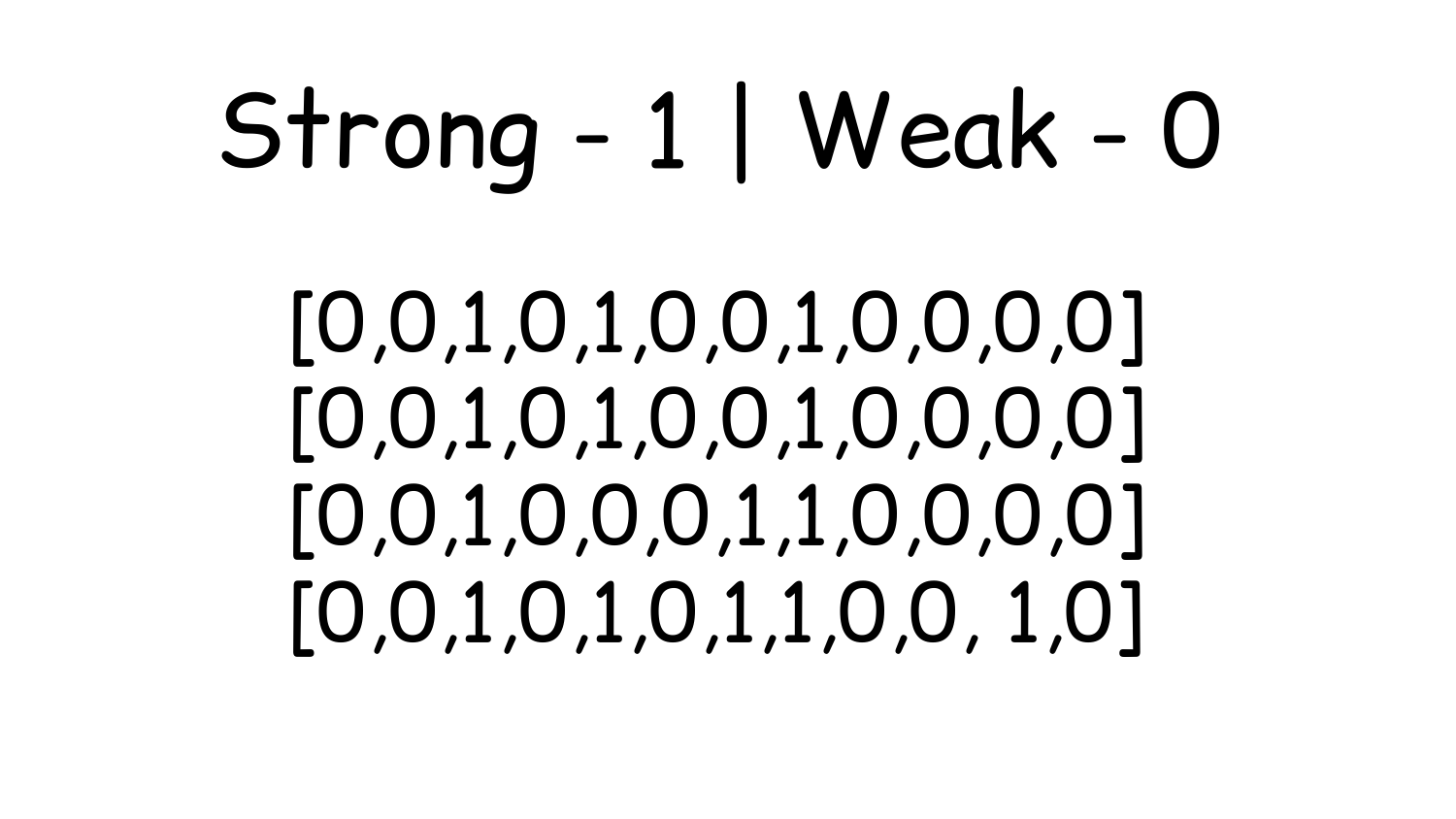

# Strong - 1 | Weak - 0
[0,0,1,0,1,0,0,1,0,0,0,0]
[0,0,1,0,1,0,0,1,0,0,0,0]
[0,0,1,0,0,0,1,1,0,0,0,0]
[0,0,1,0,1,0,1,1,0,0, 1,0]